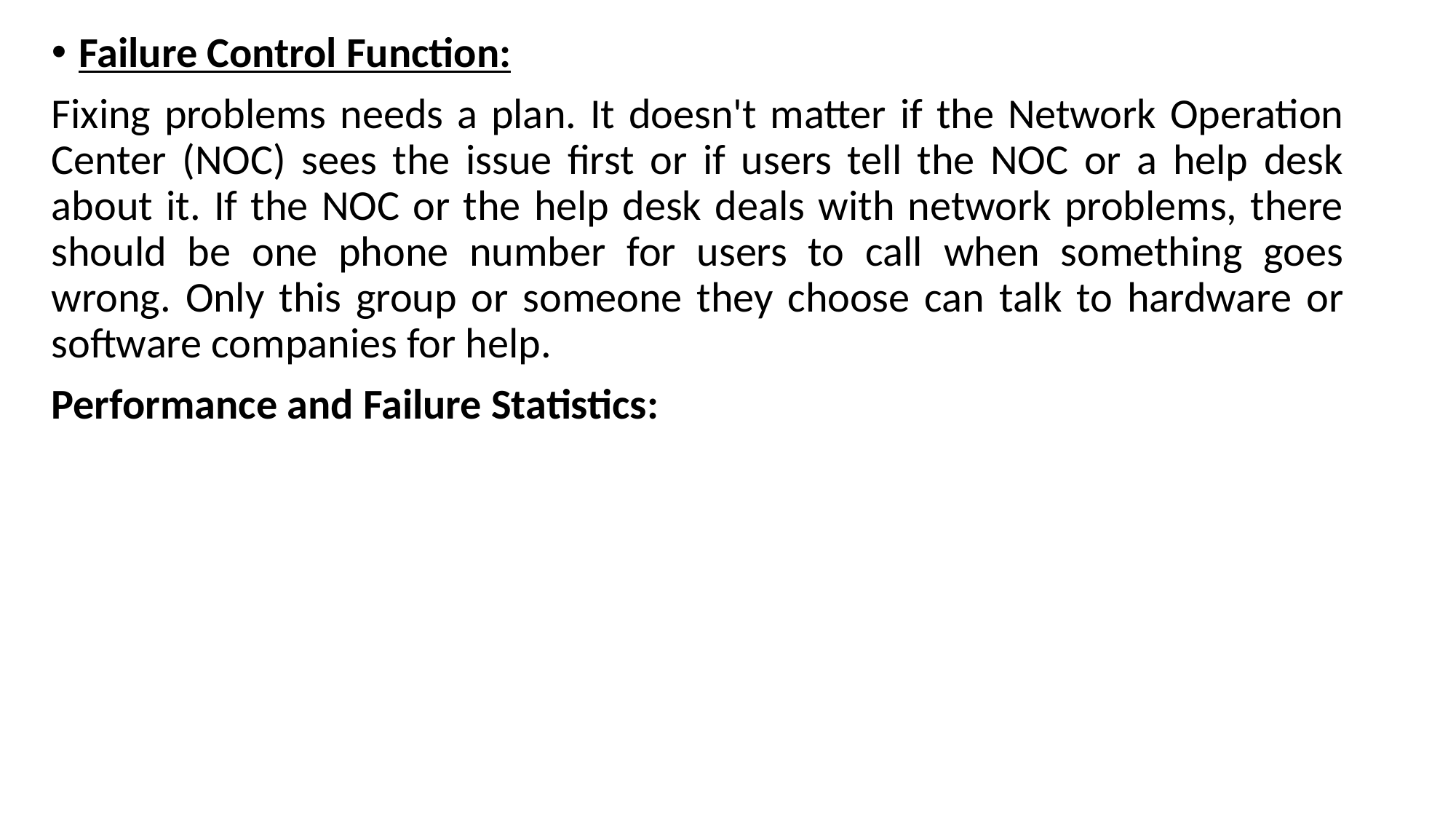

Failure Control Function:
Fixing problems needs a plan. It doesn't matter if the Network Operation Center (NOC) sees the issue first or if users tell the NOC or a help desk about it. If the NOC or the help desk deals with network problems, there should be one phone number for users to call when something goes wrong. Only this group or someone they choose can talk to hardware or software companies for help.
Performance and Failure Statistics: